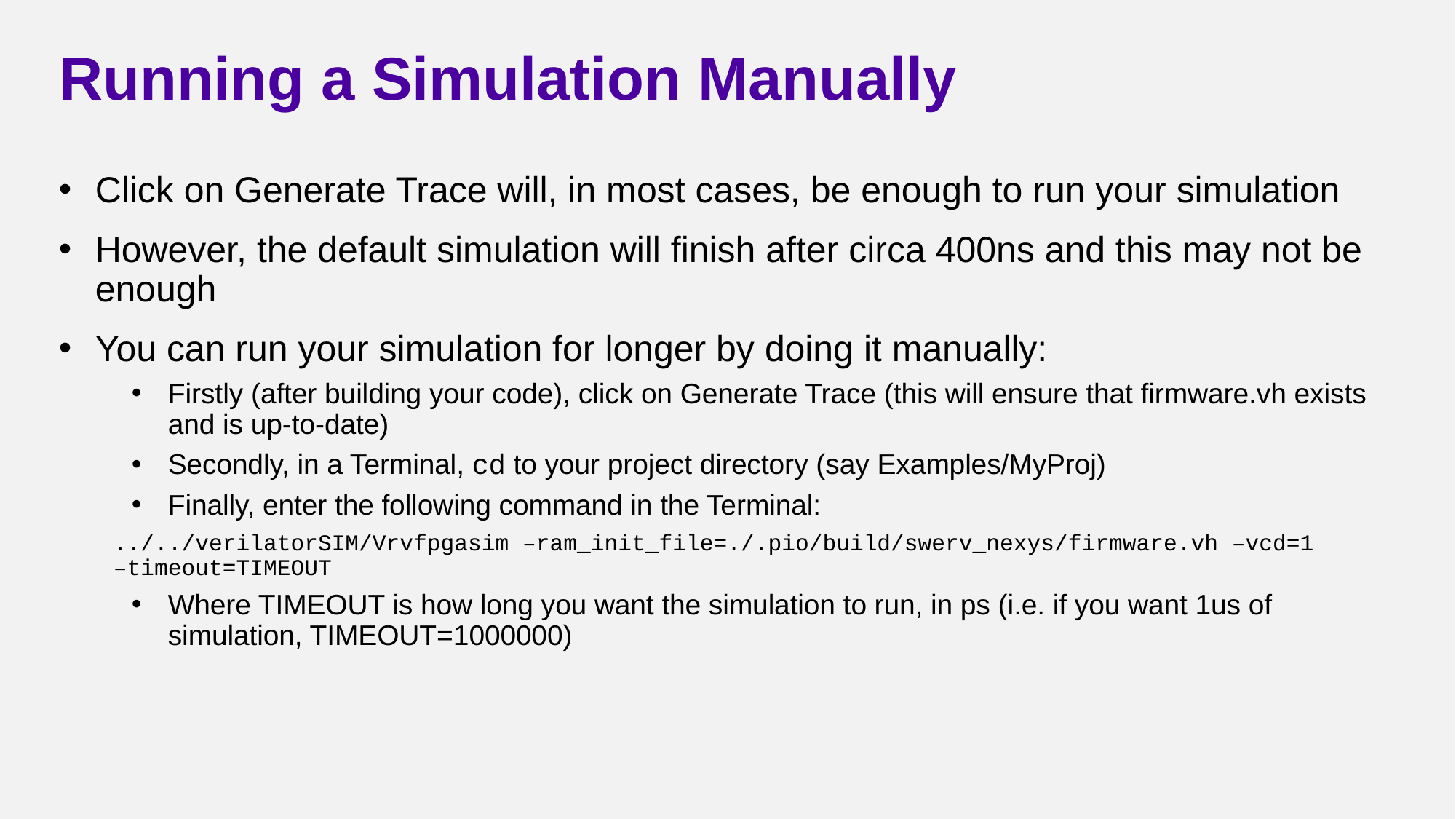

# Running a Simulation Manually
Click on Generate Trace will, in most cases, be enough to run your simulation
However, the default simulation will finish after circa 400ns and this may not be enough
You can run your simulation for longer by doing it manually:
Firstly (after building your code), click on Generate Trace (this will ensure that firmware.vh exists and is up-to-date)
Secondly, in a Terminal, cd to your project directory (say Examples/MyProj)
Finally, enter the following command in the Terminal:
../../verilatorSIM/Vrvfpgasim –ram_init_file=./.pio/build/swerv_nexys/firmware.vh –vcd=1
–timeout=TIMEOUT
Where TIMEOUT is how long you want the simulation to run, in ps (i.e. if you want 1us of simulation, TIMEOUT=1000000)